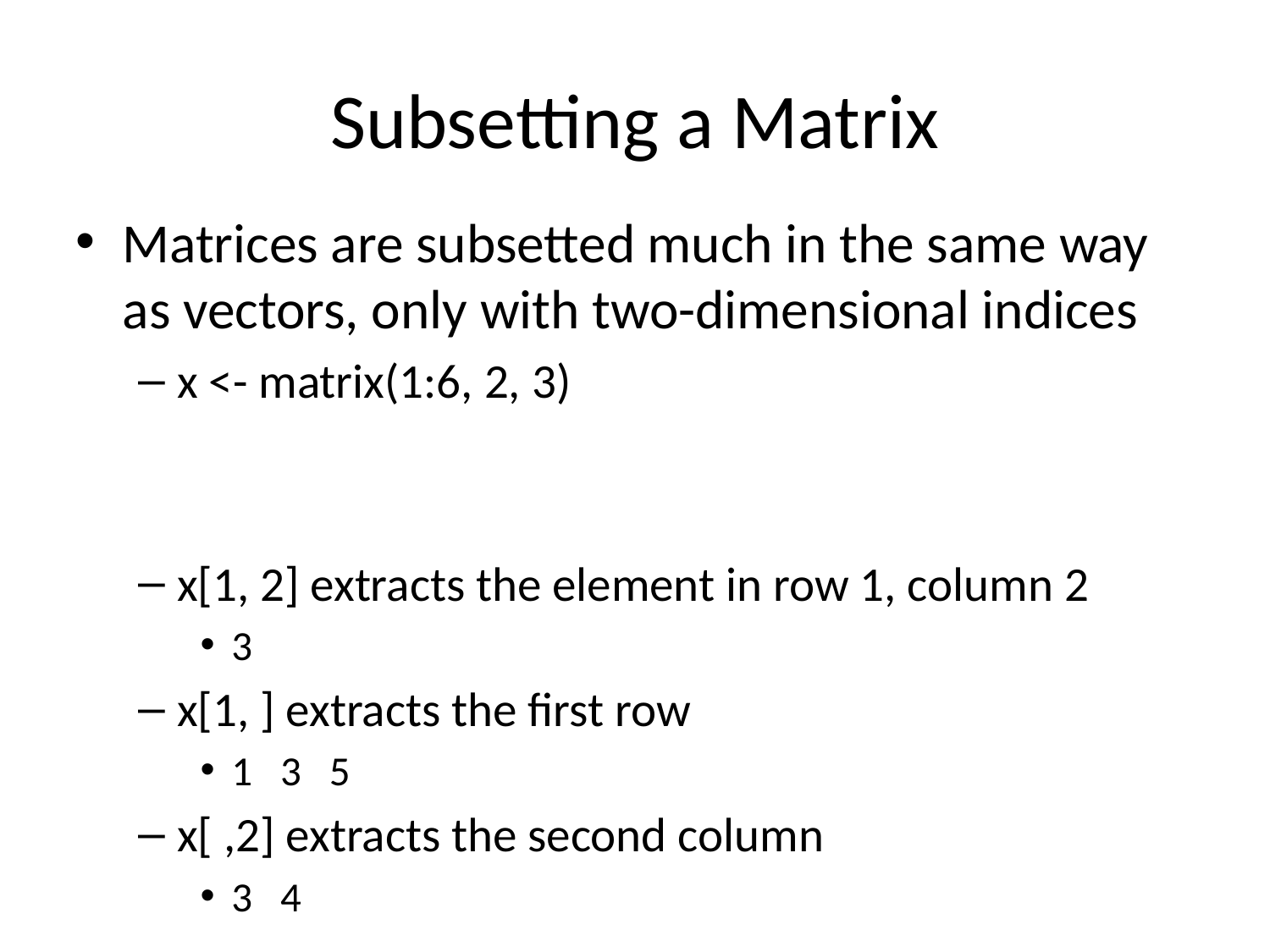

# Subsetting a Matrix
Matrices are subsetted much in the same way as vectors, only with two-dimensional indices
x <- matrix(1:6, 2, 3)

x[1, 2] extracts the element in row 1, column 2
3
x[1, ] extracts the first row
1   3   5
x[ ,2] extracts the second column
3   4